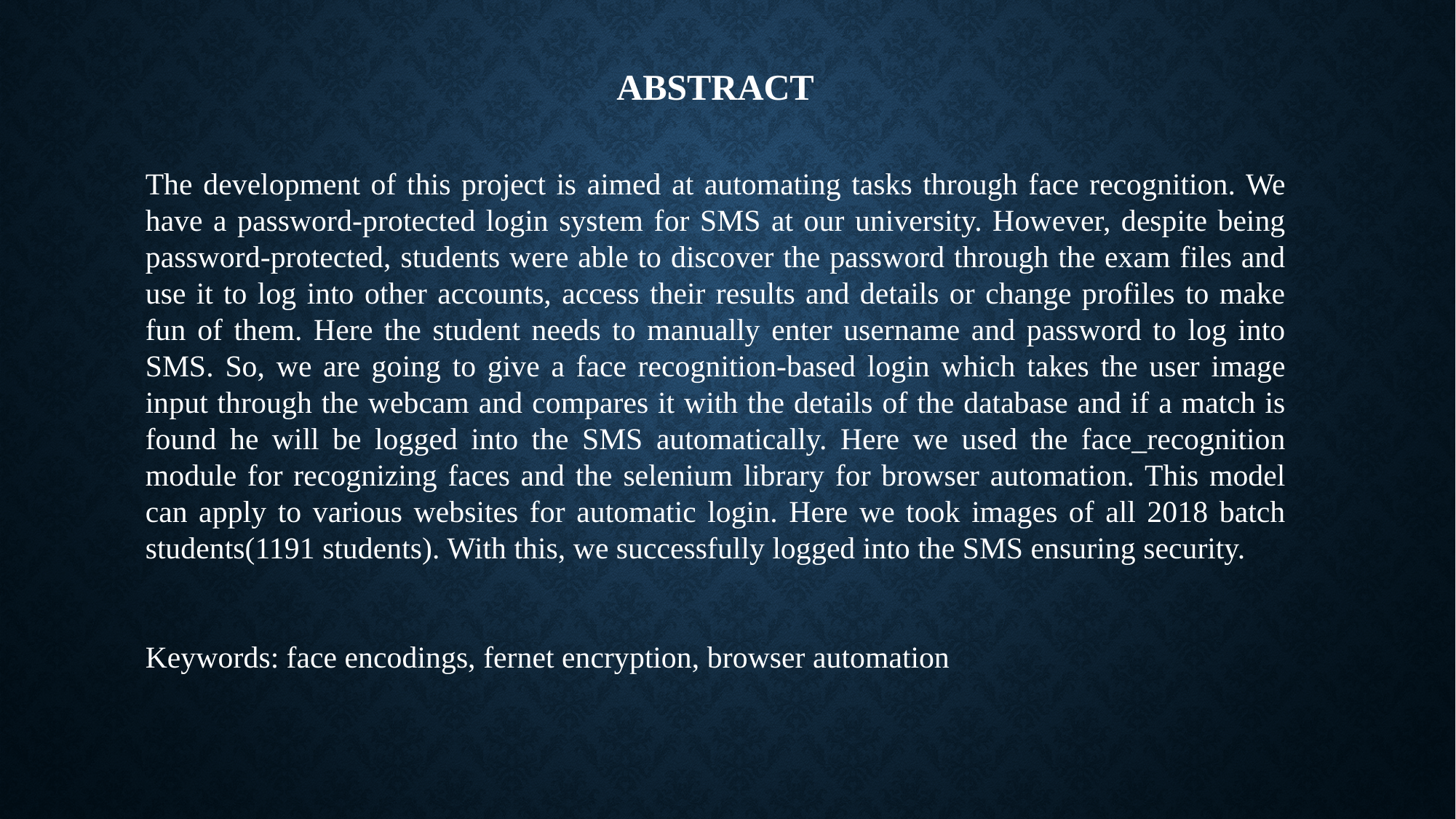

ABSTRACT
The development of this project is aimed at automating tasks through face recognition. We have a password-protected login system for SMS at our university. However, despite being password-protected, students were able to discover the password through the exam files and use it to log into other accounts, access their results and details or change profiles to make fun of them. Here the student needs to manually enter username and password to log into SMS. So, we are going to give a face recognition-based login which takes the user image input through the webcam and compares it with the details of the database and if a match is found he will be logged into the SMS automatically. Here we used the face_recognition module for recognizing faces and the selenium library for browser automation. This model can apply to various websites for automatic login. Here we took images of all 2018 batch students(1191 students). With this, we successfully logged into the SMS ensuring security.

Keywords: face encodings, fernet encryption, browser automation